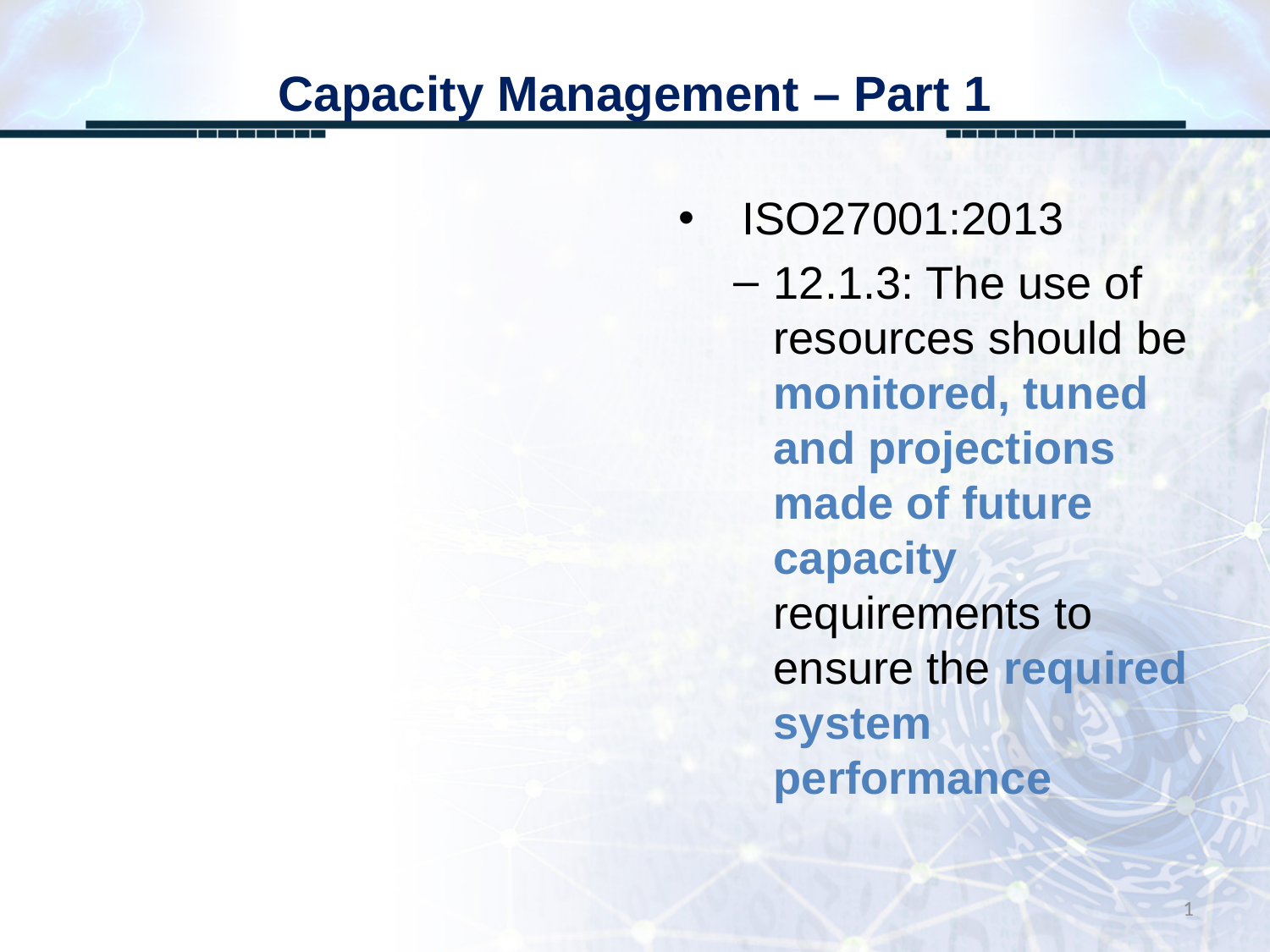

# Capacity Management – Part 1
ISO27001:2013
12.1.3: The use of resources should be monitored, tuned and projections made of future capacity requirements to ensure the required system performance
1